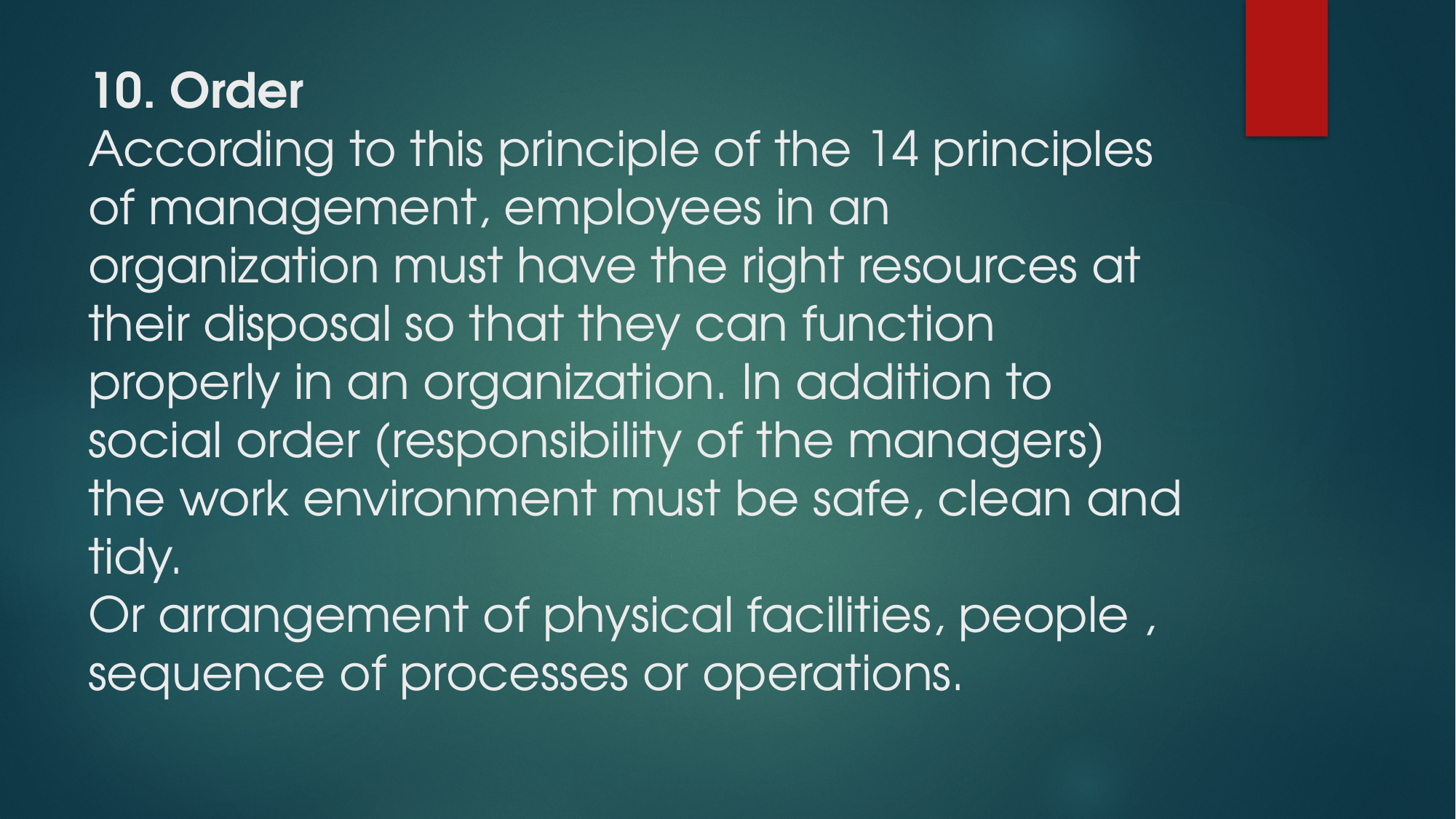

# 10. Order According to this principle of the 14 principles of management, employees in an organization must have the right resources at their disposal so that they can function properly in an organization. In addition to social order (responsibility of the managers) the work environment must be safe, clean and tidy. Or arrangement of physical facilities, people , sequence of processes or operations.